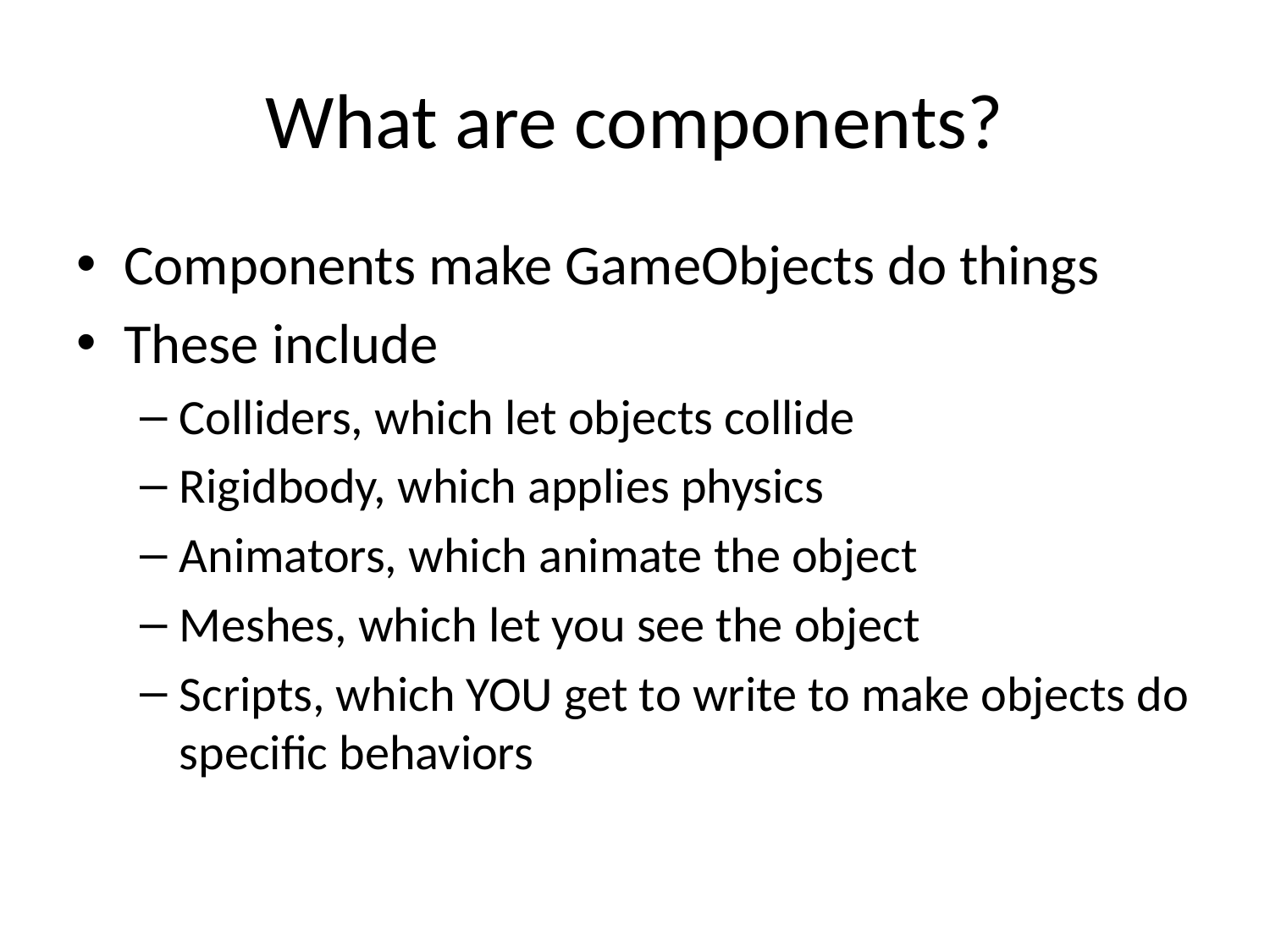

# What are components?
Components make GameObjects do things
These include
Colliders, which let objects collide
Rigidbody, which applies physics
Animators, which animate the object
Meshes, which let you see the object
Scripts, which YOU get to write to make objects do specific behaviors